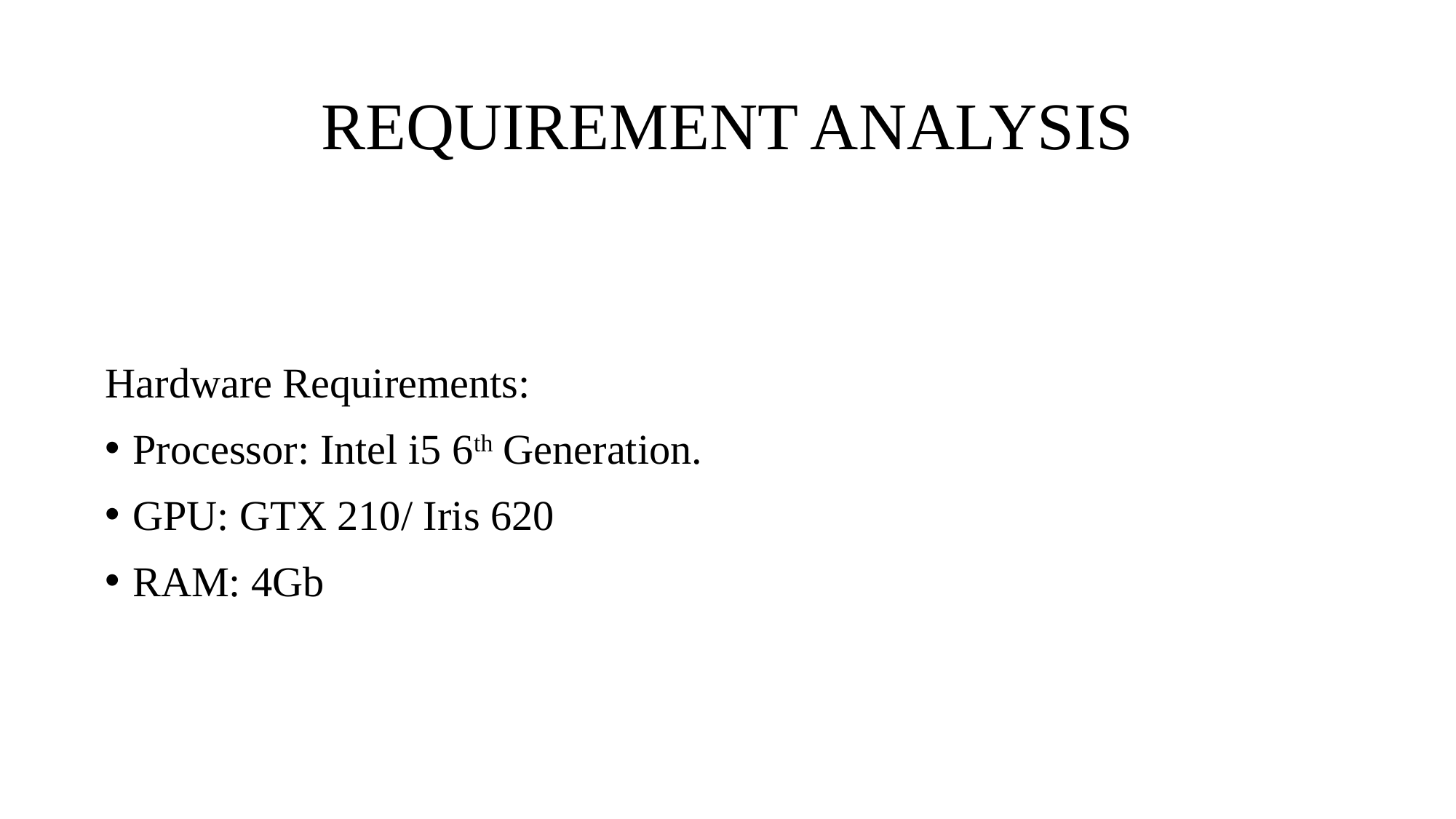

REQUIREMENT ANALYSIS

Hardware Requirements:
Processor: Intel i5 6th Generation.
GPU: GTX 210/ Iris 620
RAM: 4Gb